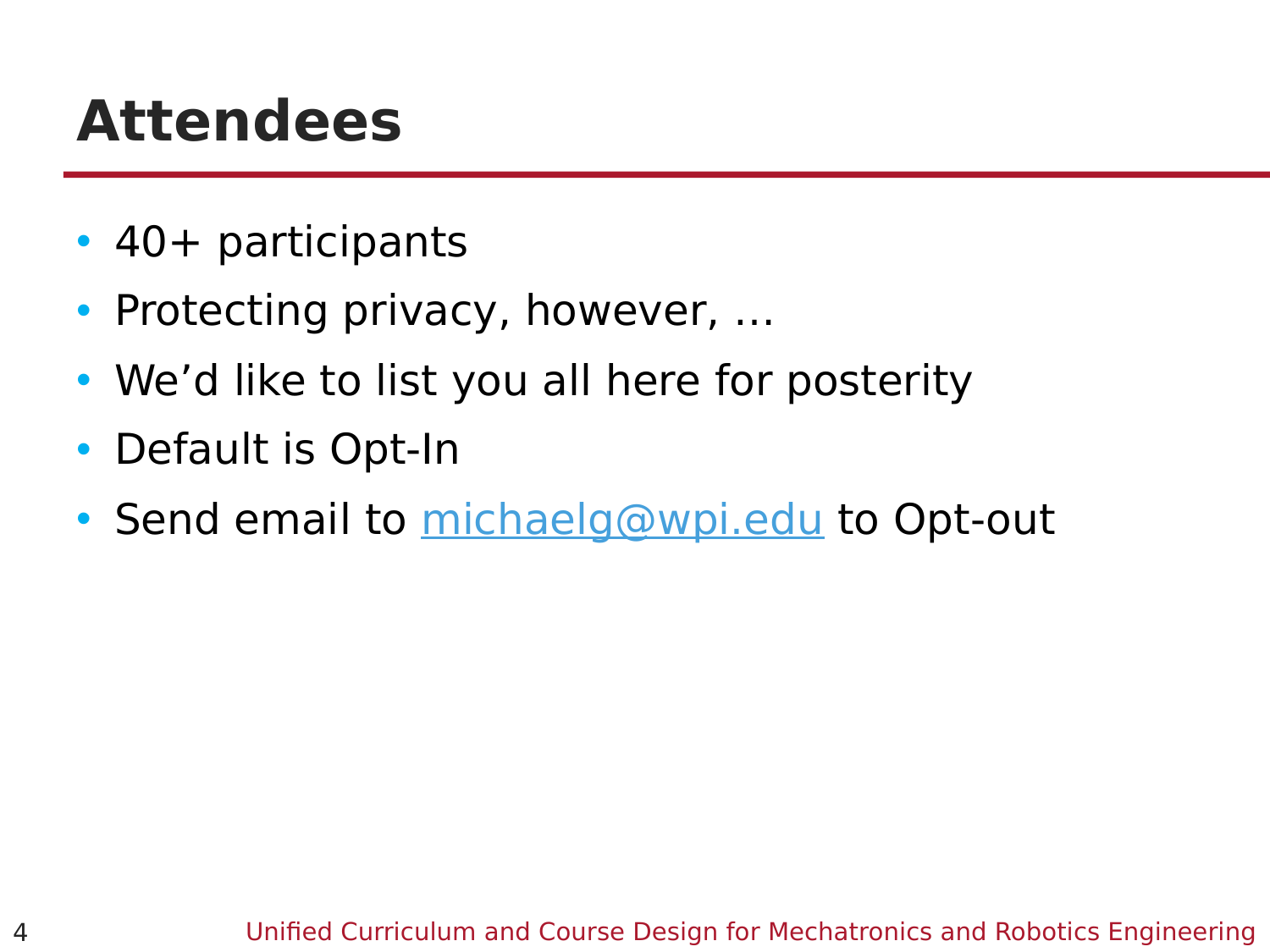

# Attendees
40+ participants
Protecting privacy, however, …
We’d like to list you all here for posterity
Default is Opt-In
Send email to michaelg@wpi.edu to Opt-out
4